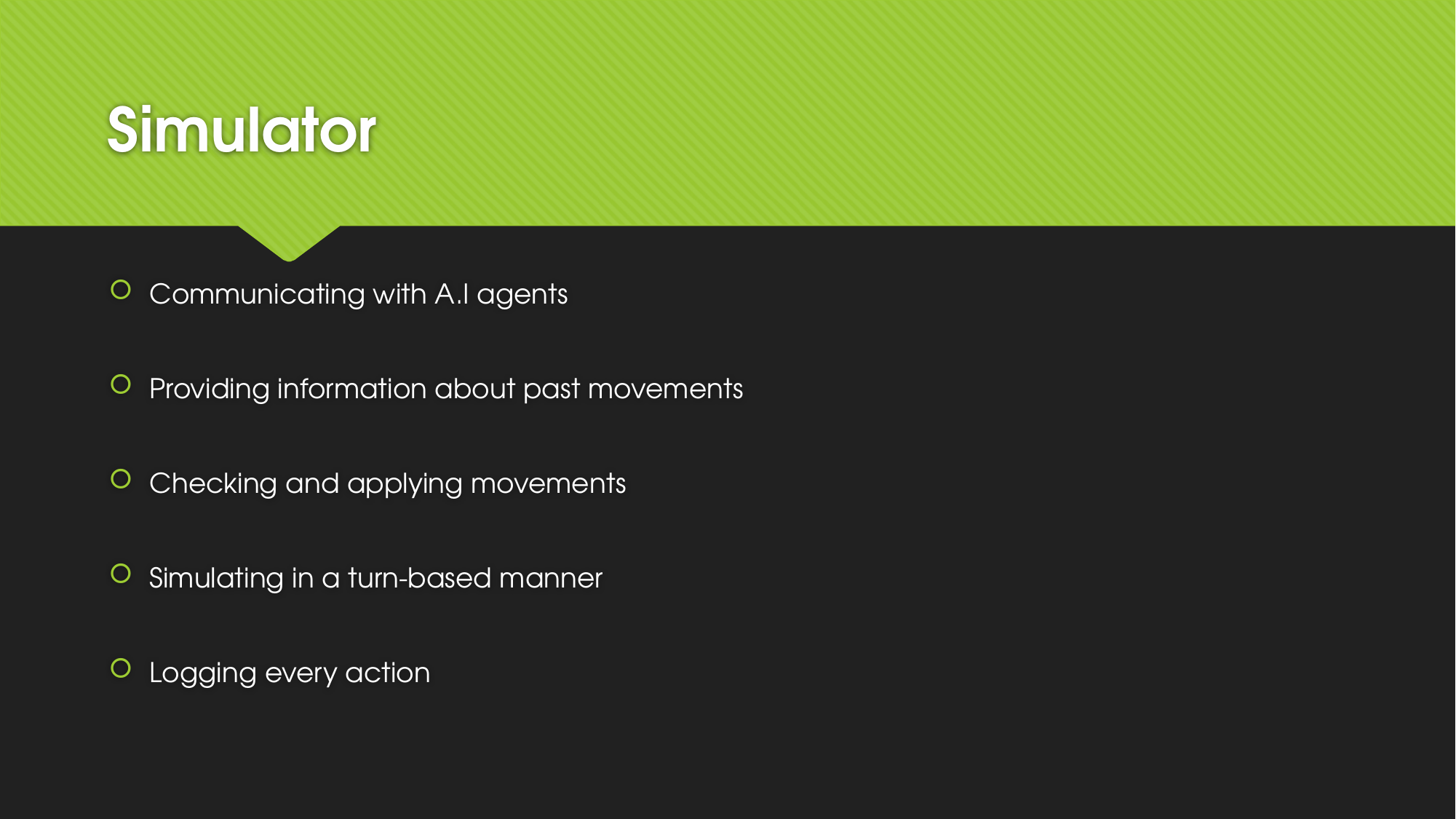

# Simulator
Communicating with A.I agents

Providing information about past movements

Checking and applying movements

Simulating in a turn-based manner

Logging every action